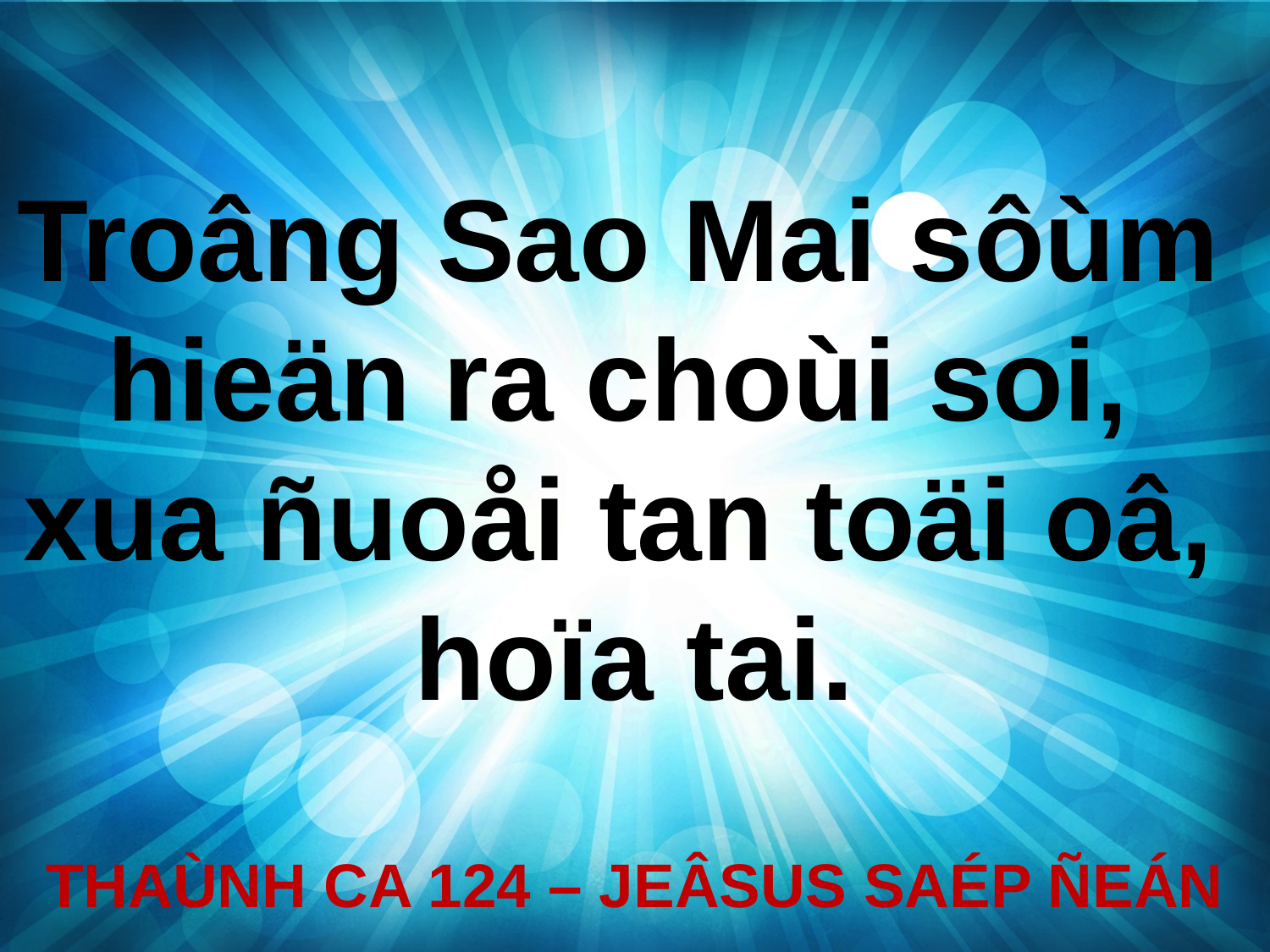

Troâng Sao Mai sôùm
hieän ra choùi soi,
xua ñuoåi tan toäi oâ,
hoïa tai.
THAÙNH CA 124 – JEÂSUS SAÉP ÑEÁN